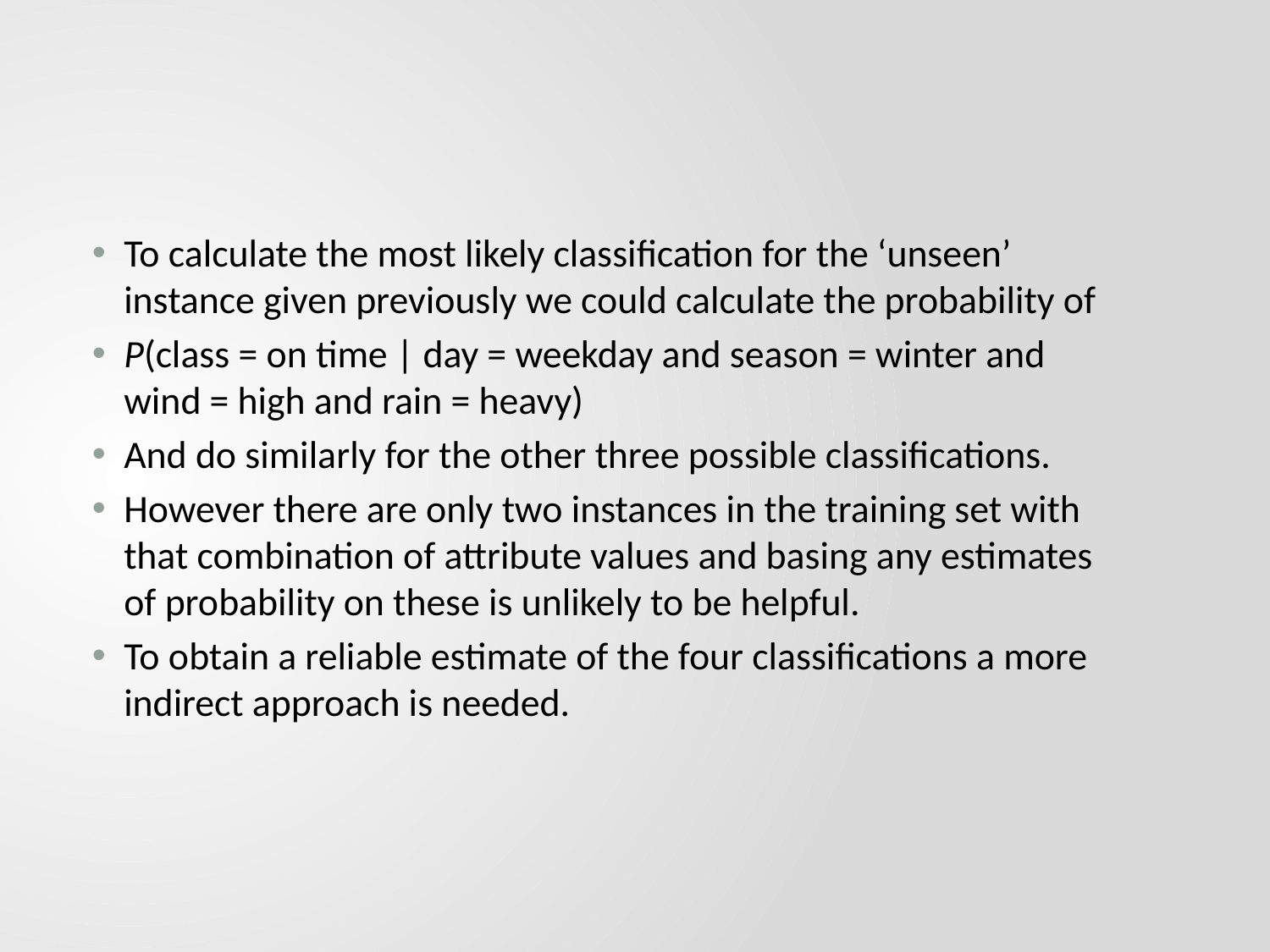

#
To calculate the most likely classification for the ‘unseen’ instance given previously we could calculate the probability of
P(class = on time | day = weekday and season = winter and wind = high and rain = heavy)
And do similarly for the other three possible classifications.
However there are only two instances in the training set with that combination of attribute values and basing any estimates of probability on these is unlikely to be helpful.
To obtain a reliable estimate of the four classifications a more indirect approach is needed.